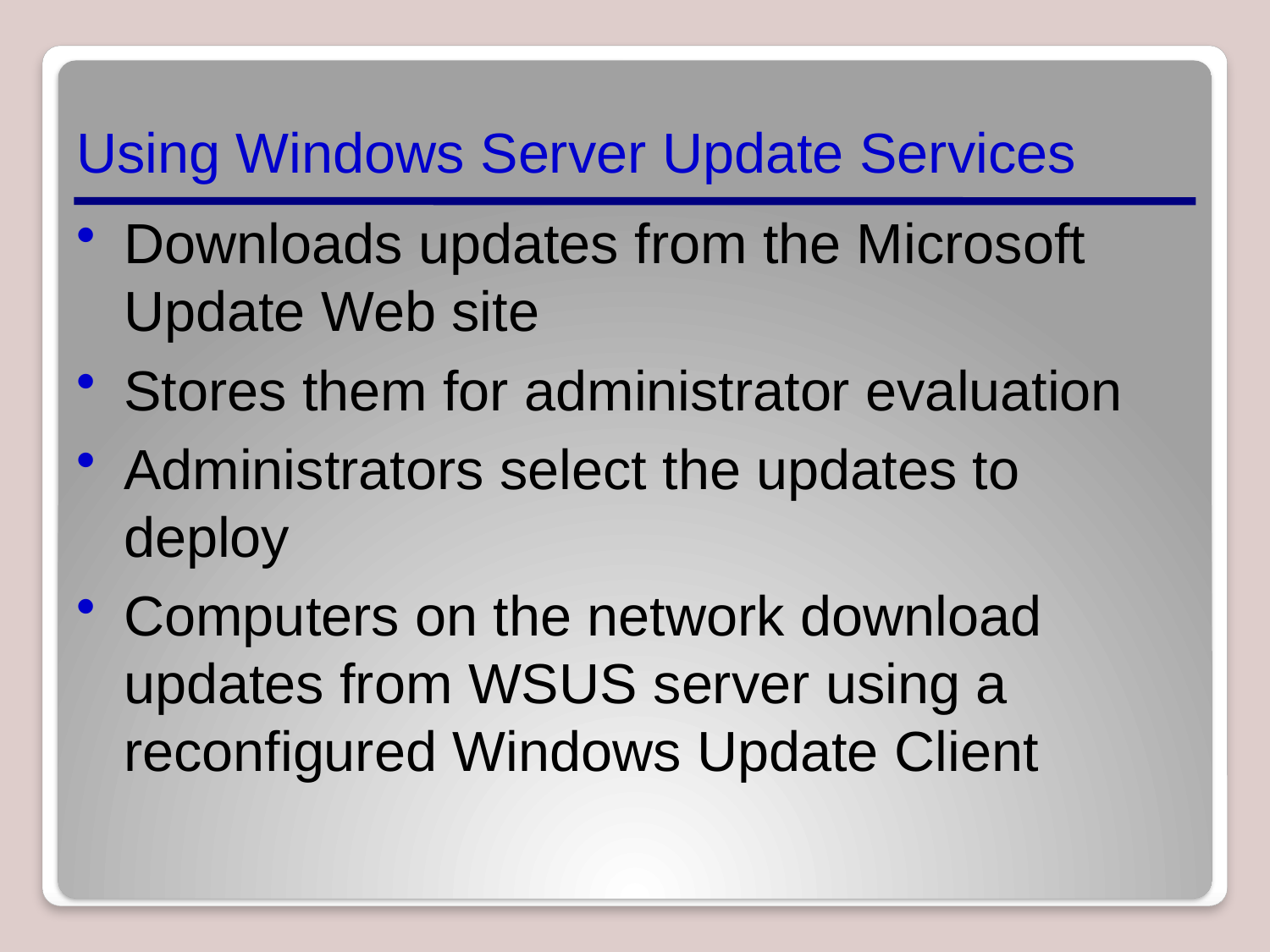

# Using Windows Server Update Services
Downloads updates from the Microsoft Update Web site
Stores them for administrator evaluation
Administrators select the updates to deploy
Computers on the network download updates from WSUS server using a reconfigured Windows Update Client